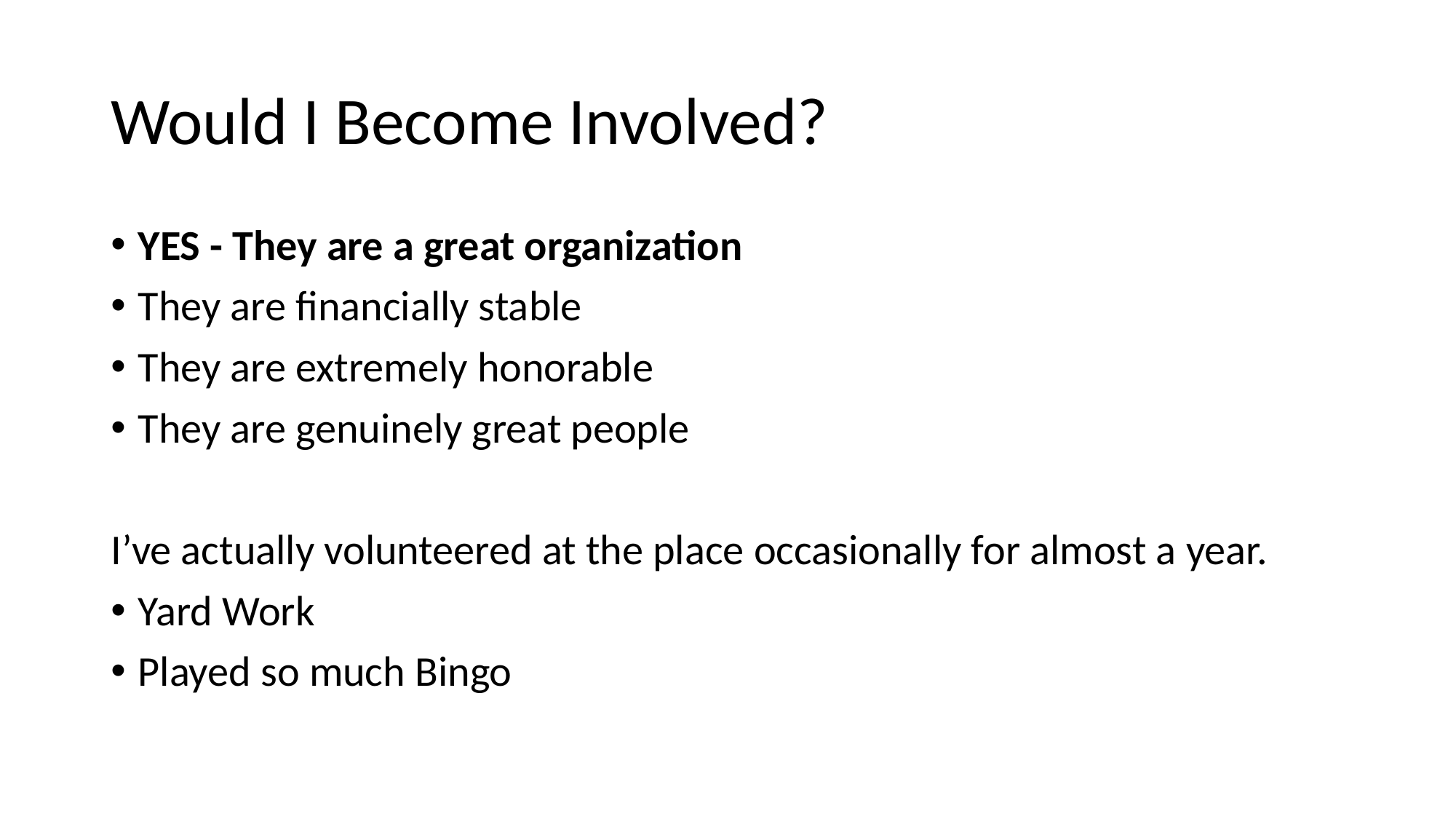

# Would I Become Involved?
YES - They are a great organization
They are financially stable
They are extremely honorable
They are genuinely great people

I’ve actually volunteered at the place occasionally for almost a year.
Yard Work
Played so much Bingo